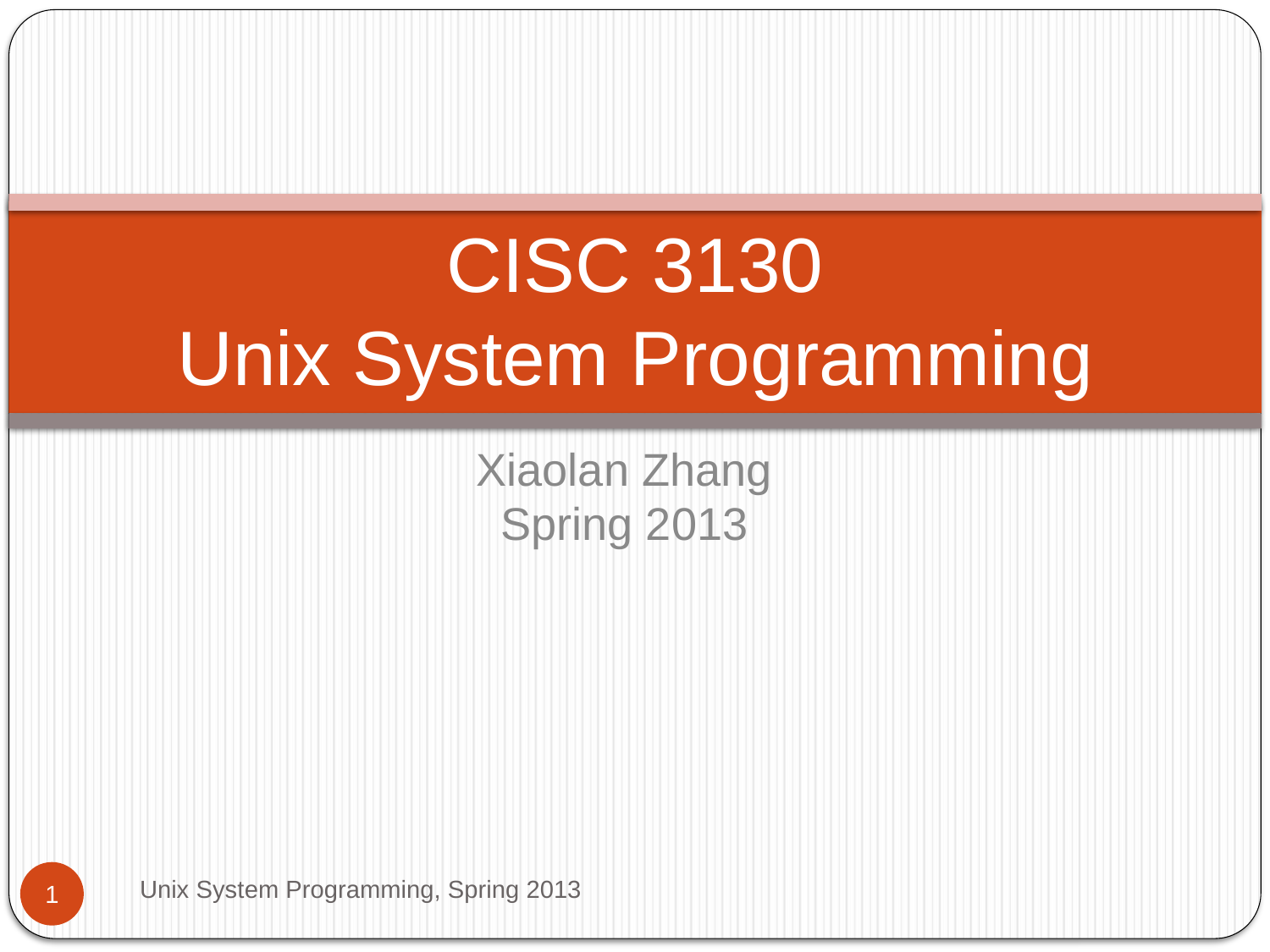

# CISC 3130 Unix System Programming
Xiaolan Zhang
Spring 2013
Unix System Programming, Spring 2013
1